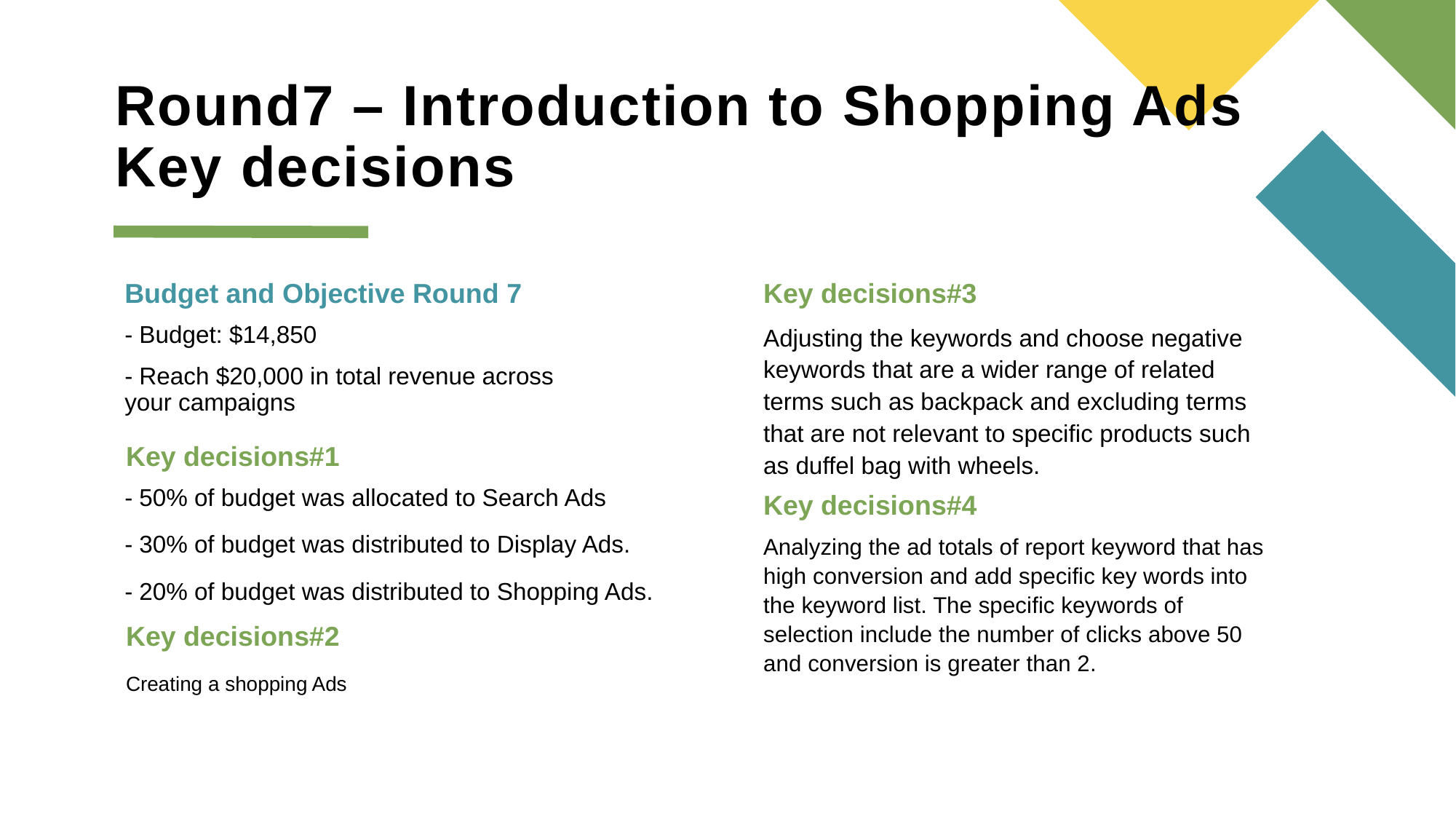

# Round7 – Introduction to Shopping Ads Key decisions
Budget and Objective Round 7
Key decisions#3
Adjusting the keywords and choose negative keywords that are a wider range of related terms such as backpack and excluding terms that are not relevant to specific products such as duffel bag with wheels.

- Budget: $14,850
- Reach $20,000 in total revenue across your campaigns

Key decisions#1
- 50% of budget was allocated to Search Ads
- 30% of budget was distributed to Display Ads.
- 20% of budget was distributed to Shopping Ads.
Key decisions#4
Analyzing the ad totals of report keyword that has high conversion and add specific key words into the keyword list. The specific keywords of selection include the number of clicks above 50 and conversion is greater than 2.

Key decisions#2
Creating a shopping Ads